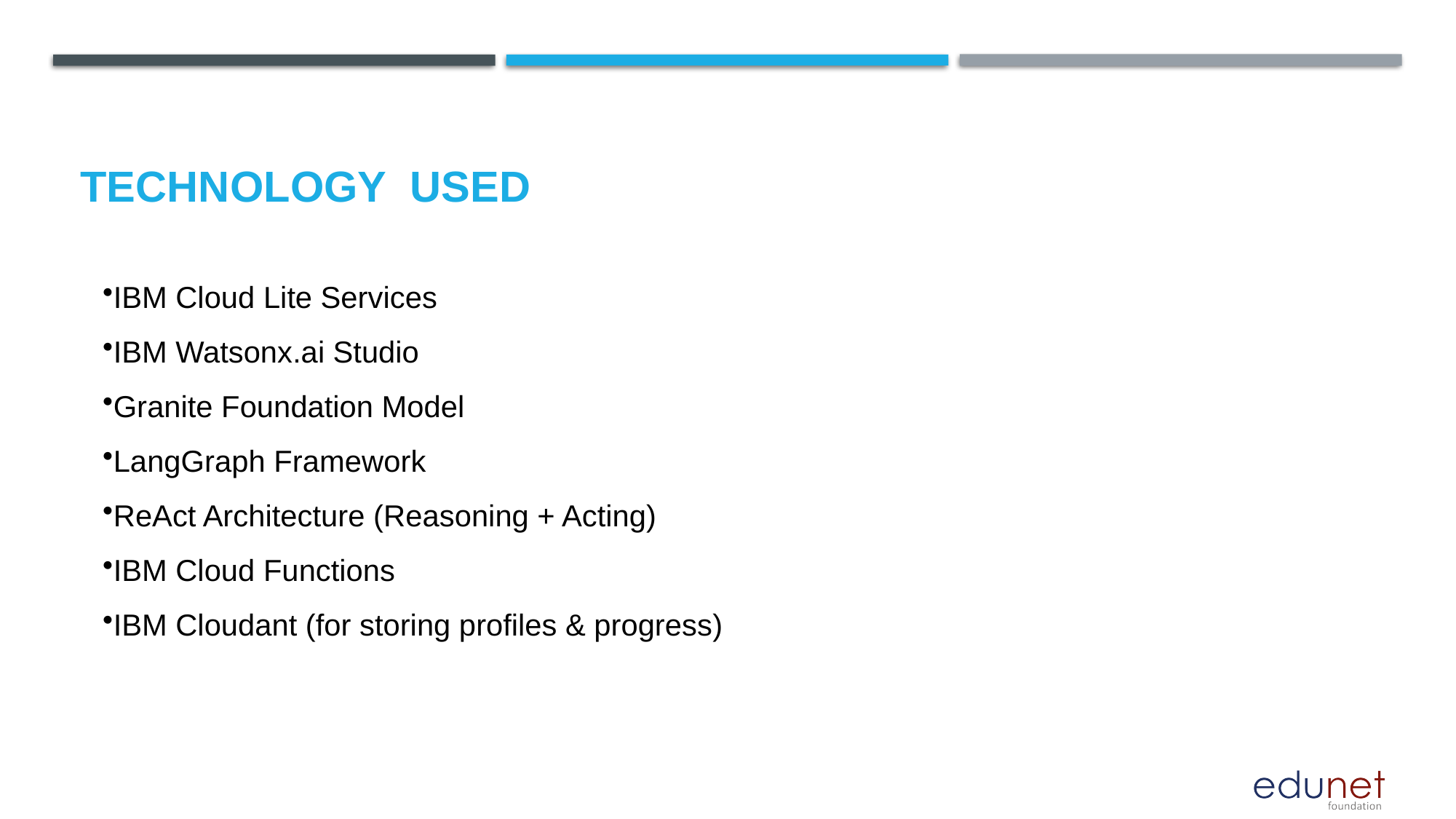

# Technology  used
IBM Cloud Lite Services
IBM Watsonx.ai Studio
Granite Foundation Model
LangGraph Framework
ReAct Architecture (Reasoning + Acting)
IBM Cloud Functions
IBM Cloudant (for storing profiles & progress)